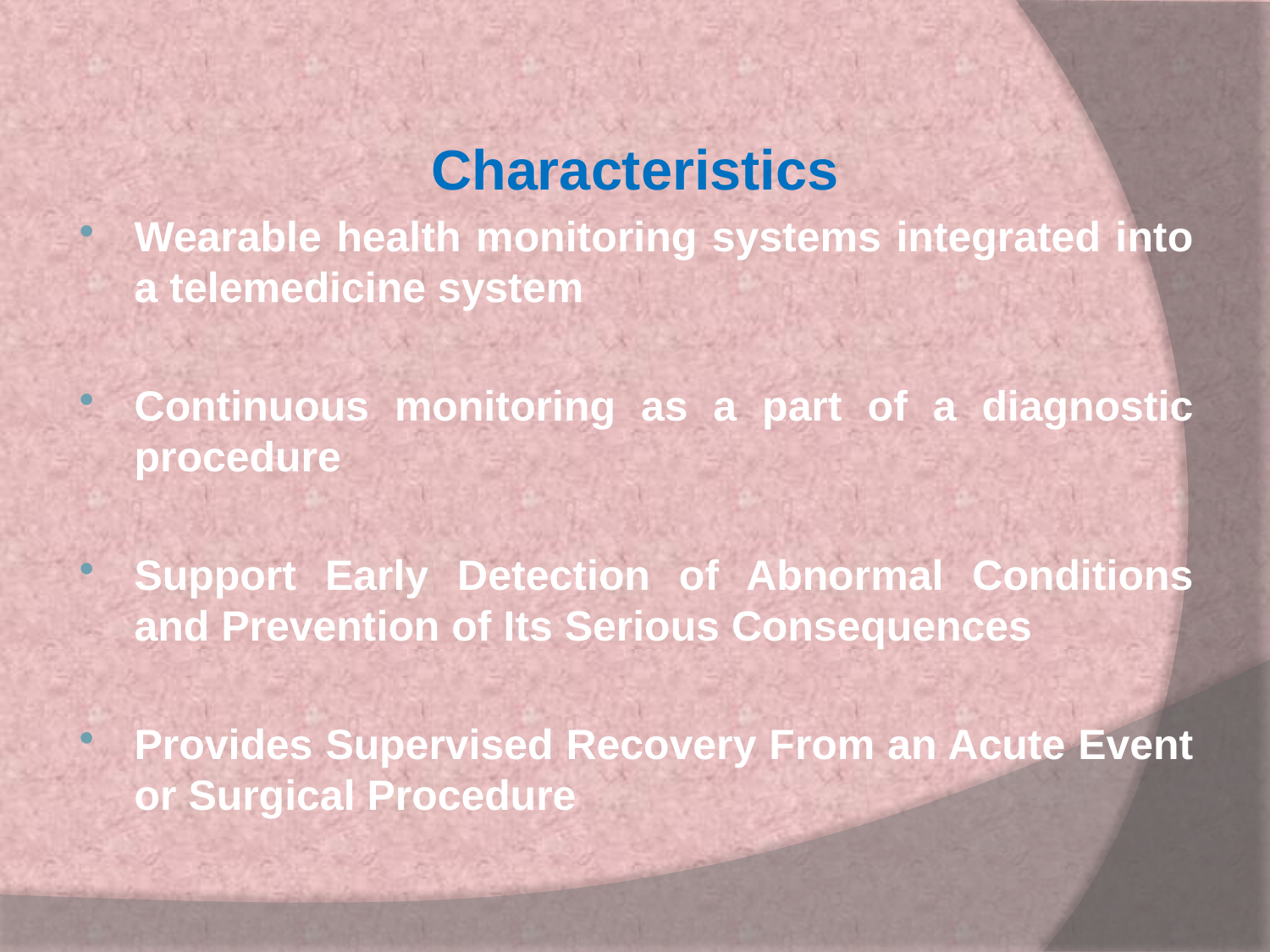

Characteristics
Wearable health monitoring systems integrated into a telemedicine system

Continuous monitoring as a part of a diagnostic procedure

Support Early Detection of Abnormal Conditions and Prevention of Its Serious Consequences

Provides Supervised Recovery From an Acute Event or Surgical Procedure